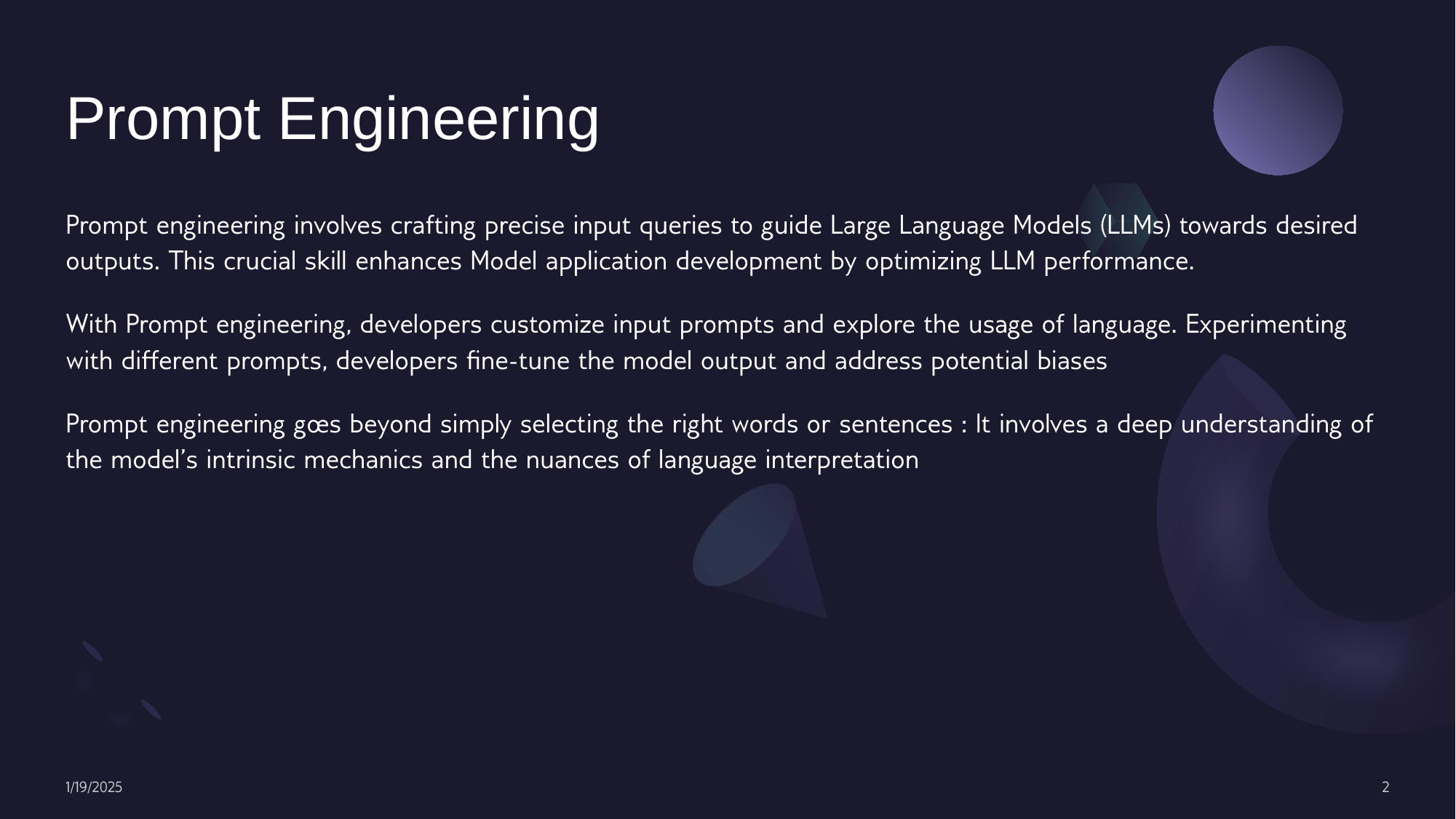

# Prompt Engineering
Prompt engineering involves crafting precise input queries to guide Large Language Models (LLMs) towards desired outputs. This crucial skill enhances Model application development by optimizing LLM performance.
With Prompt engineering, developers customize input prompts and explore the usage of language. Experimenting with different prompts, developers fine-tune the model output and address potential biases
Prompt engineering goes beyond simply selecting the right words or sentences : It involves a deep understanding of the model’s intrinsic mechanics and the nuances of language interpretation

1/19/2025
2